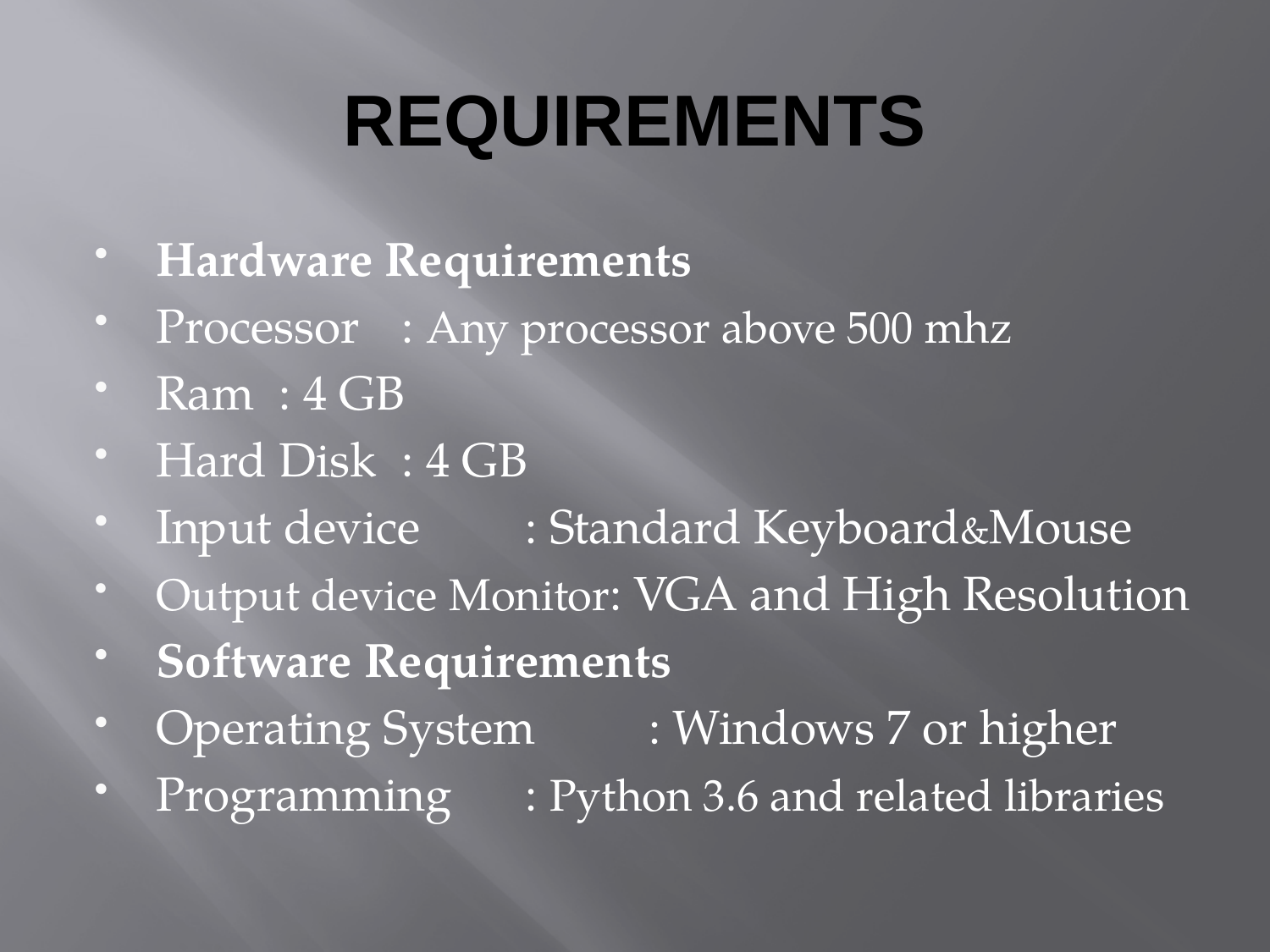

# REQUIREMENTS
Hardware Requirements
Processor		: Any processor above 500 mhz
Ram			: 4 GB
Hard Disk		: 4 GB
Input device		: Standard Keyboard&Mouse
Output device Monitor: VGA and High Resolution
Software Requirements
Operating System 	: Windows 7 or higher
Programming		: Python 3.6 and related libraries